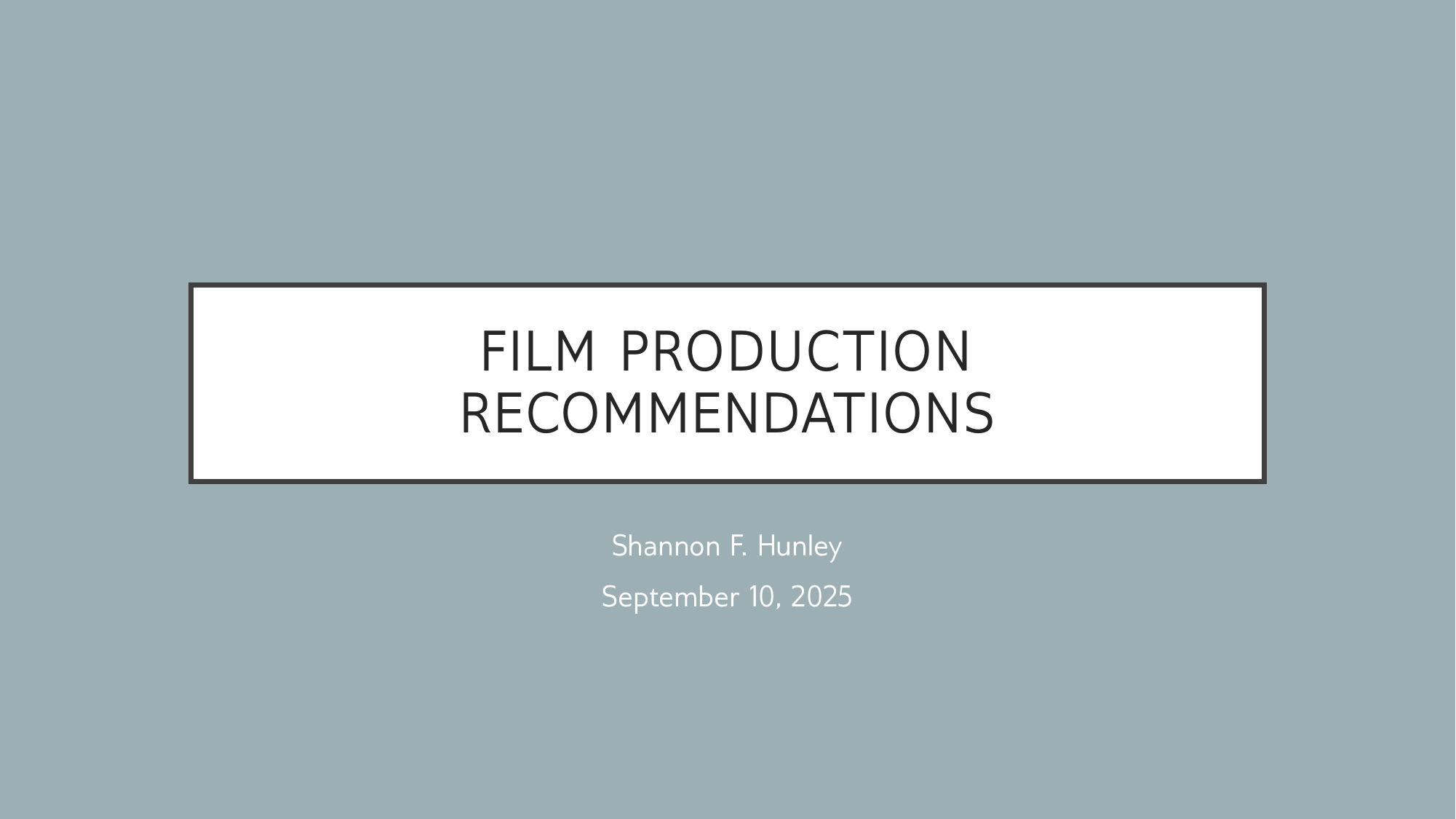

# FILM PRODUCTION RECOMMENDATIONS
Shannon F. Hunley
September 10, 2025